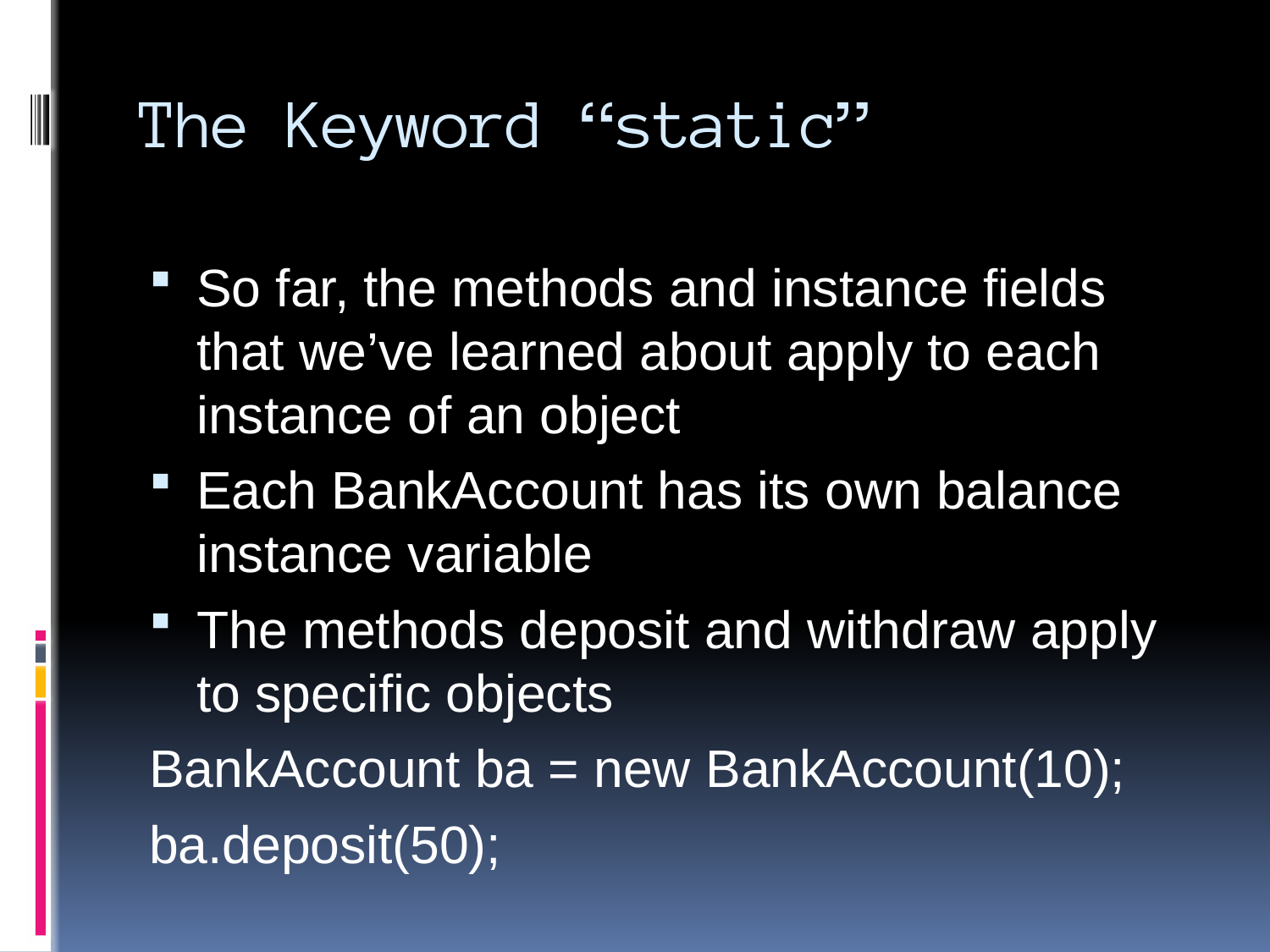

# The Keyword “static”
So far, the methods and instance fields that we’ve learned about apply to each instance of an object
Each BankAccount has its own balance instance variable
The methods deposit and withdraw apply to specific objects
BankAccount ba = new BankAccount(10);
ba.deposit(50);